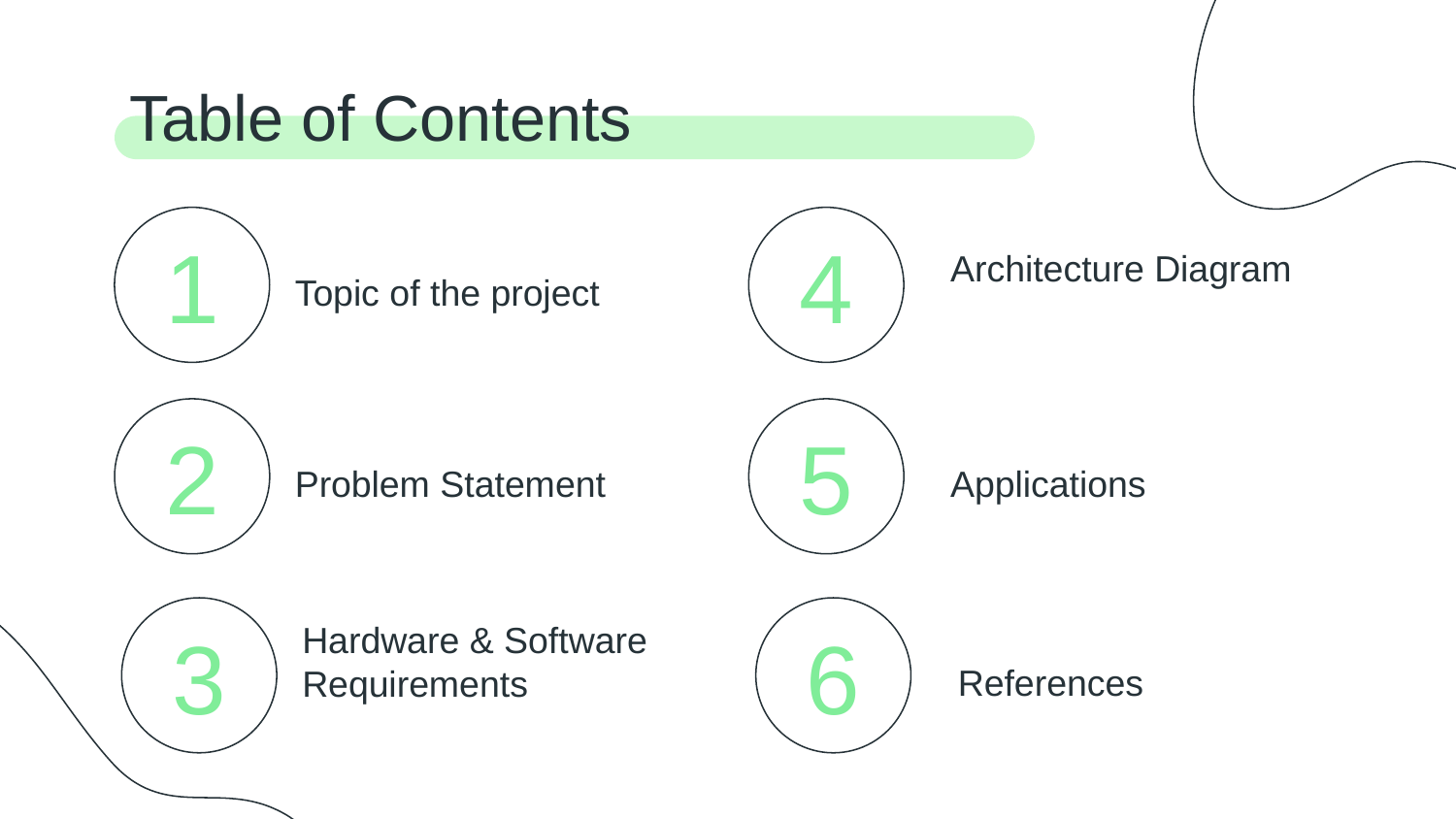

Table of Contents

# 1
4
Architecture Diagram
Topic of the project

2
5
Problem Statement
Applications

Hardware & Software Requirements
3
6
References